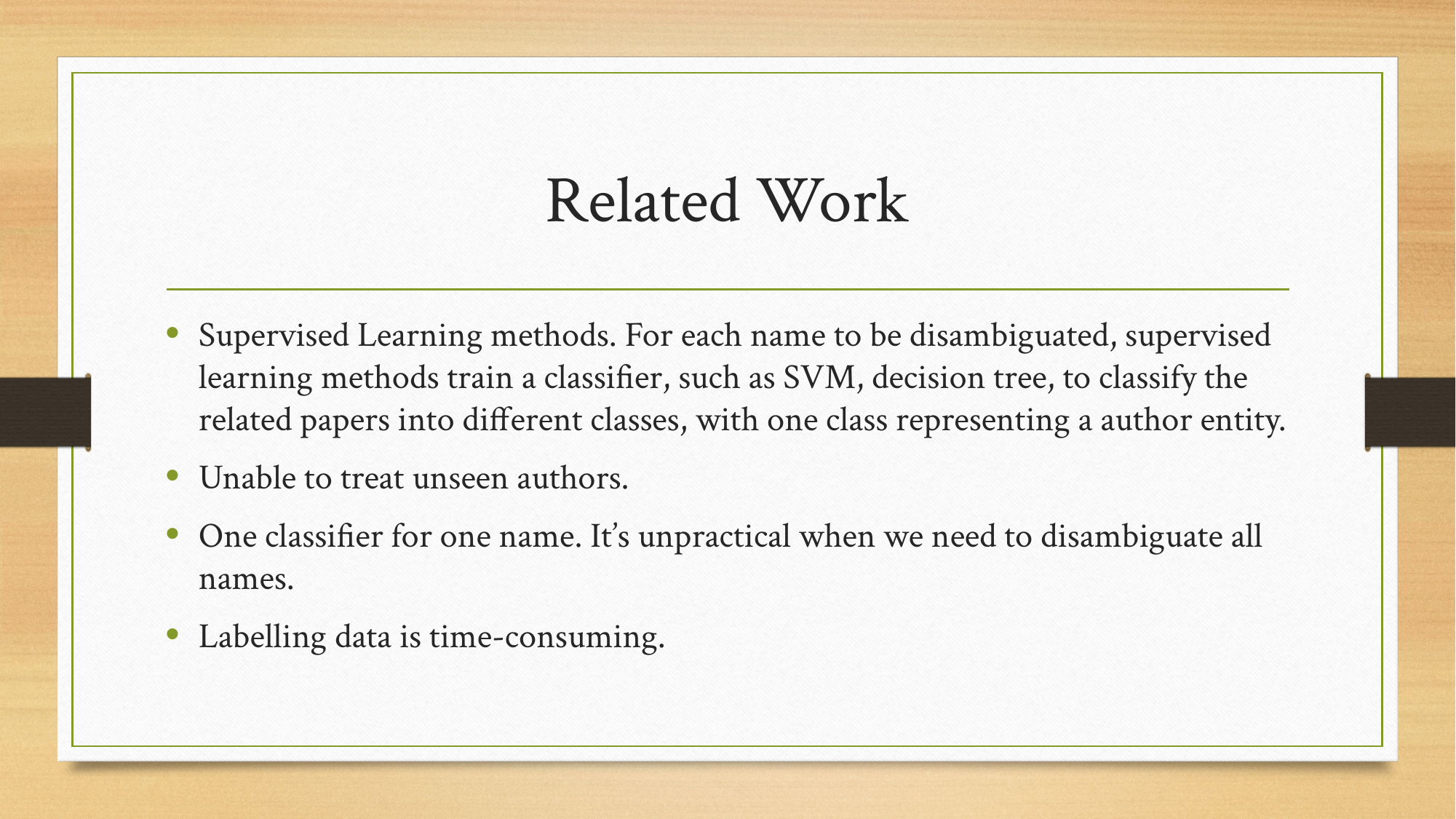

# Related Work
Supervised Learning methods. For each name to be disambiguated, supervised learning methods train a classifier, such as SVM, decision tree, to classify the related papers into different classes, with one class representing a author entity.
Unable to treat unseen authors.
One classifier for one name. It’s unpractical when we need to disambiguate all names.
Labelling data is time-consuming.